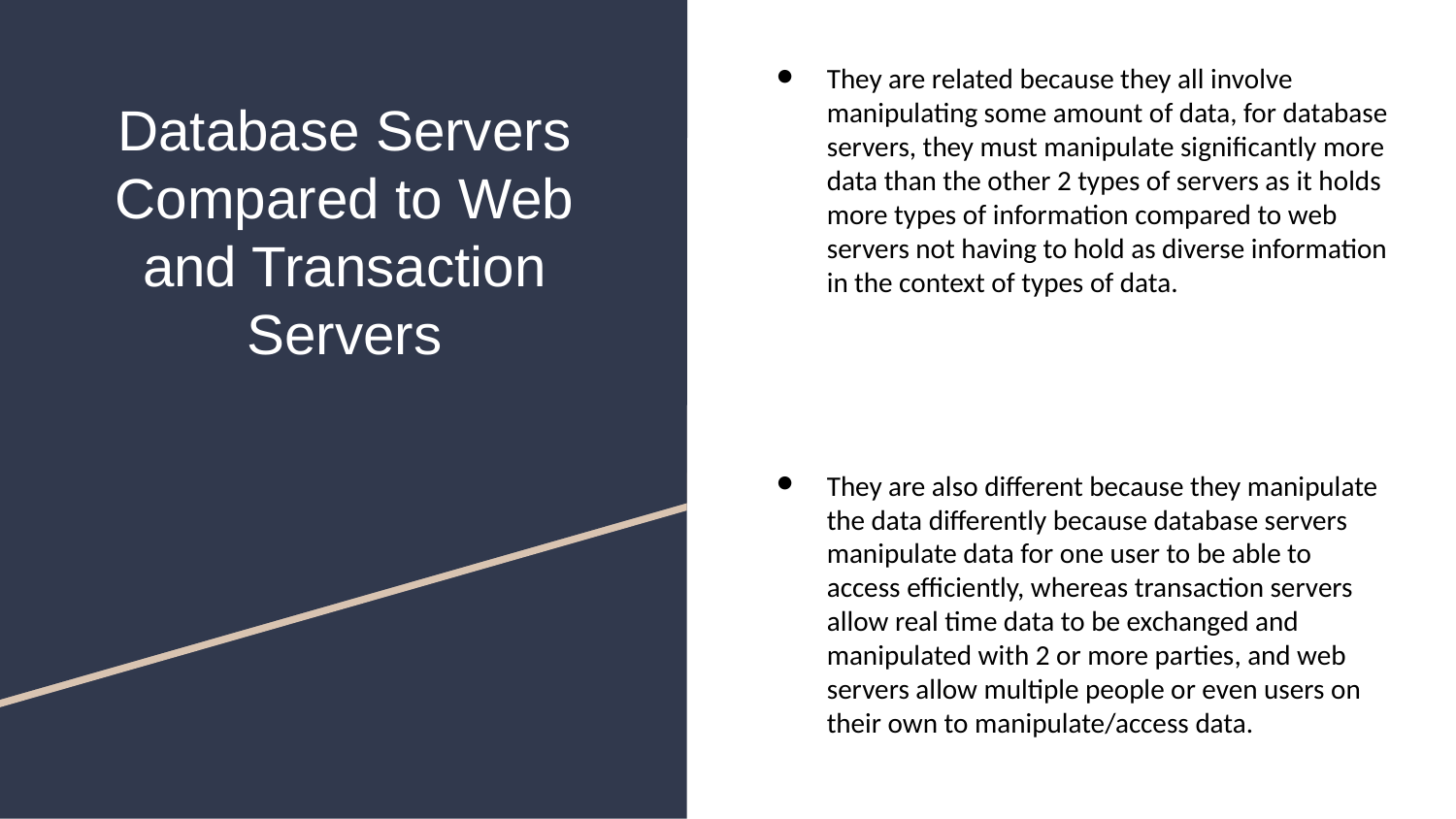

They are related because they all involve manipulating some amount of data, for database servers, they must manipulate significantly more data than the other 2 types of servers as it holds more types of information compared to web servers not having to hold as diverse information in the context of types of data.

They are also different because they manipulate the data differently because database servers manipulate data for one user to be able to access efficiently, whereas transaction servers allow real time data to be exchanged and manipulated with 2 or more parties, and web servers allow multiple people or even users on their own to manipulate/access data.

# Database Servers Compared to Web and Transaction Servers